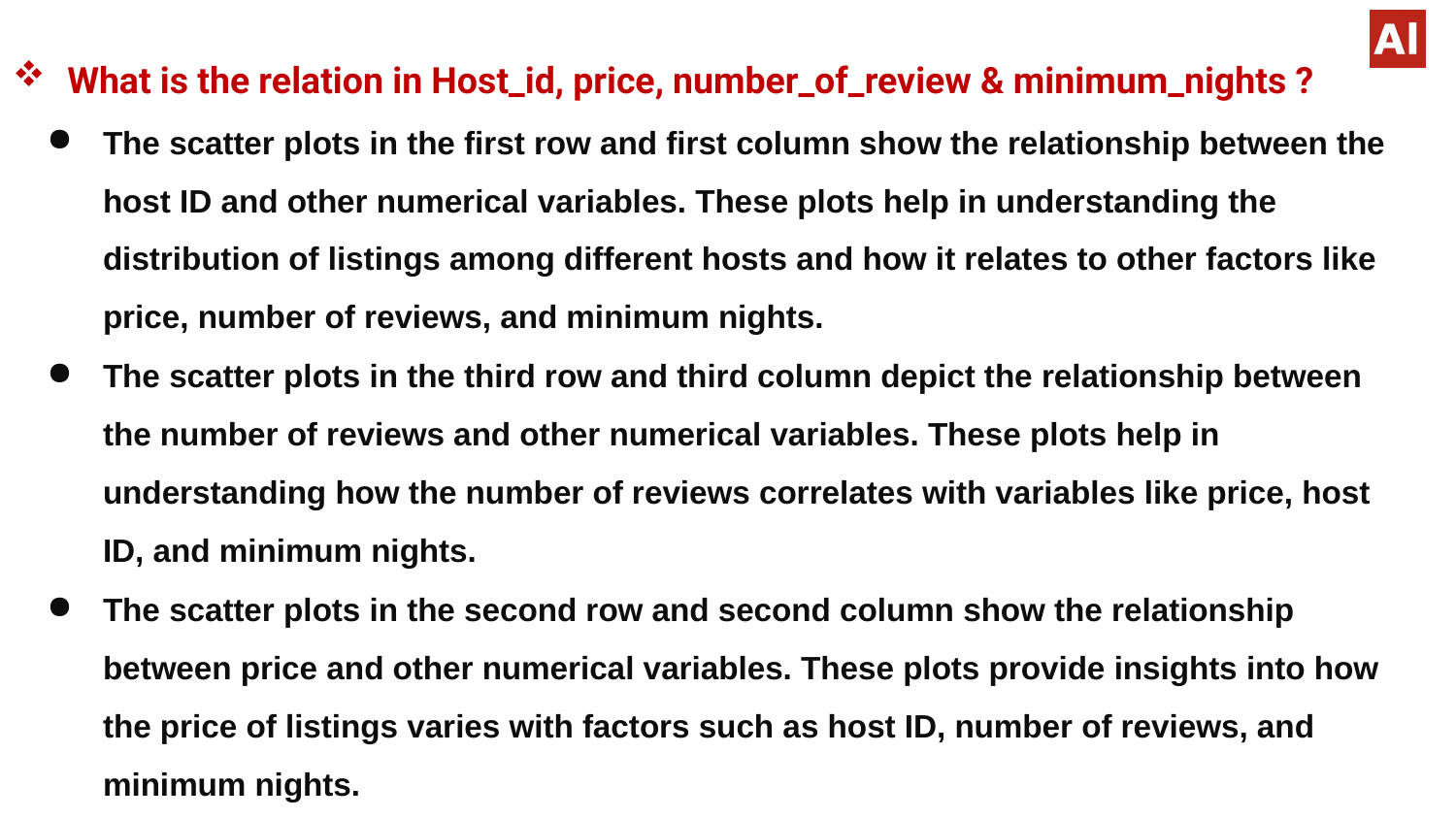

What is the relation in Host_id, price, number_of_review & minimum_nights ?
The scatter plots in the first row and first column show the relationship between the host ID and other numerical variables. These plots help in understanding the distribution of listings among different hosts and how it relates to other factors like price, number of reviews, and minimum nights.
The scatter plots in the third row and third column depict the relationship between the number of reviews and other numerical variables. These plots help in understanding how the number of reviews correlates with variables like price, host ID, and minimum nights.
The scatter plots in the second row and second column show the relationship between price and other numerical variables. These plots provide insights into how the price of listings varies with factors such as host ID, number of reviews, and minimum nights.
The scatter plots in the fourth row and fourth column illustrate the relationship between the minimum nights required for booking and other numerical variables.